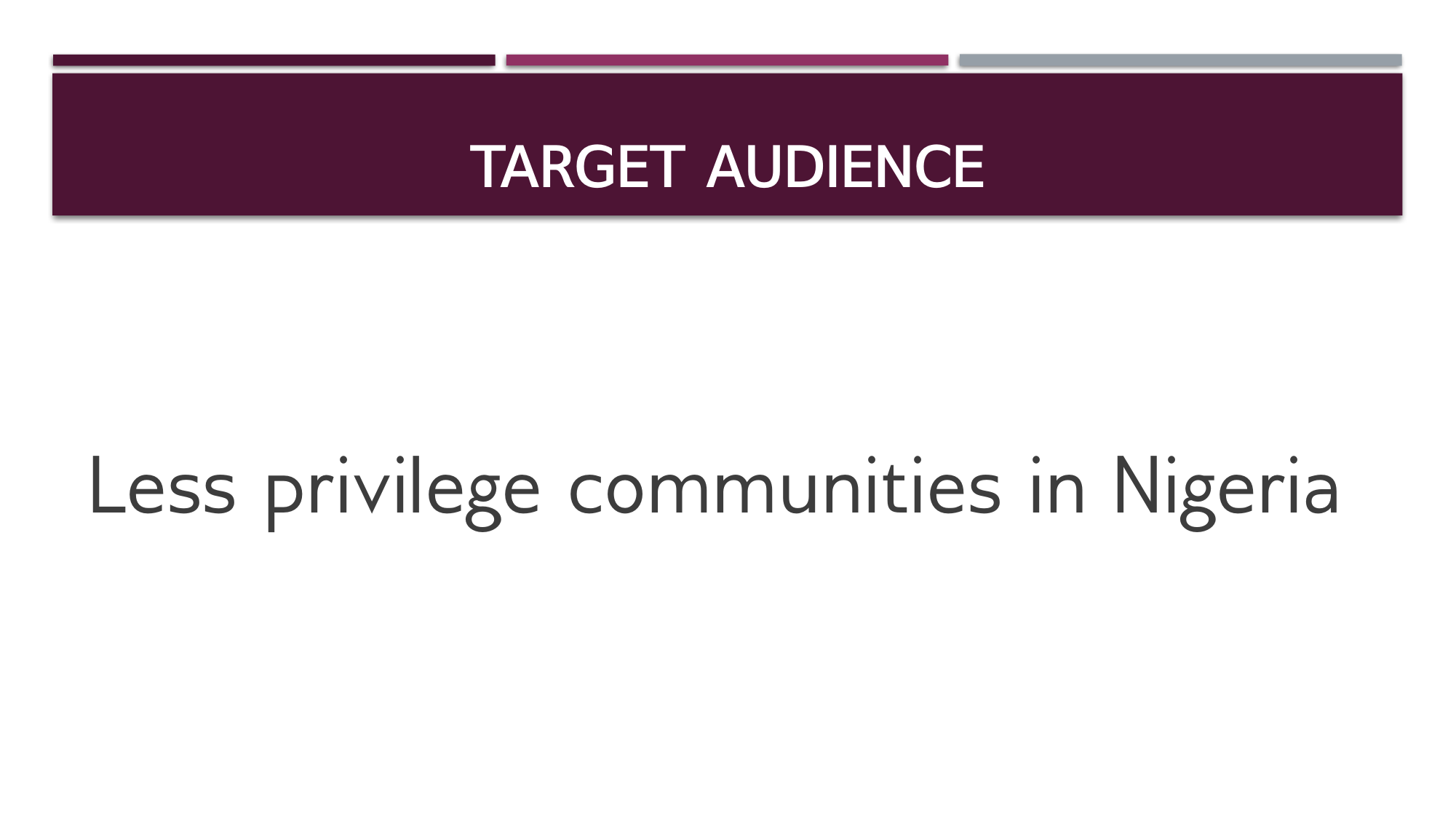

# TARGET AUDIENCE
Less privilege communities in Nigeria